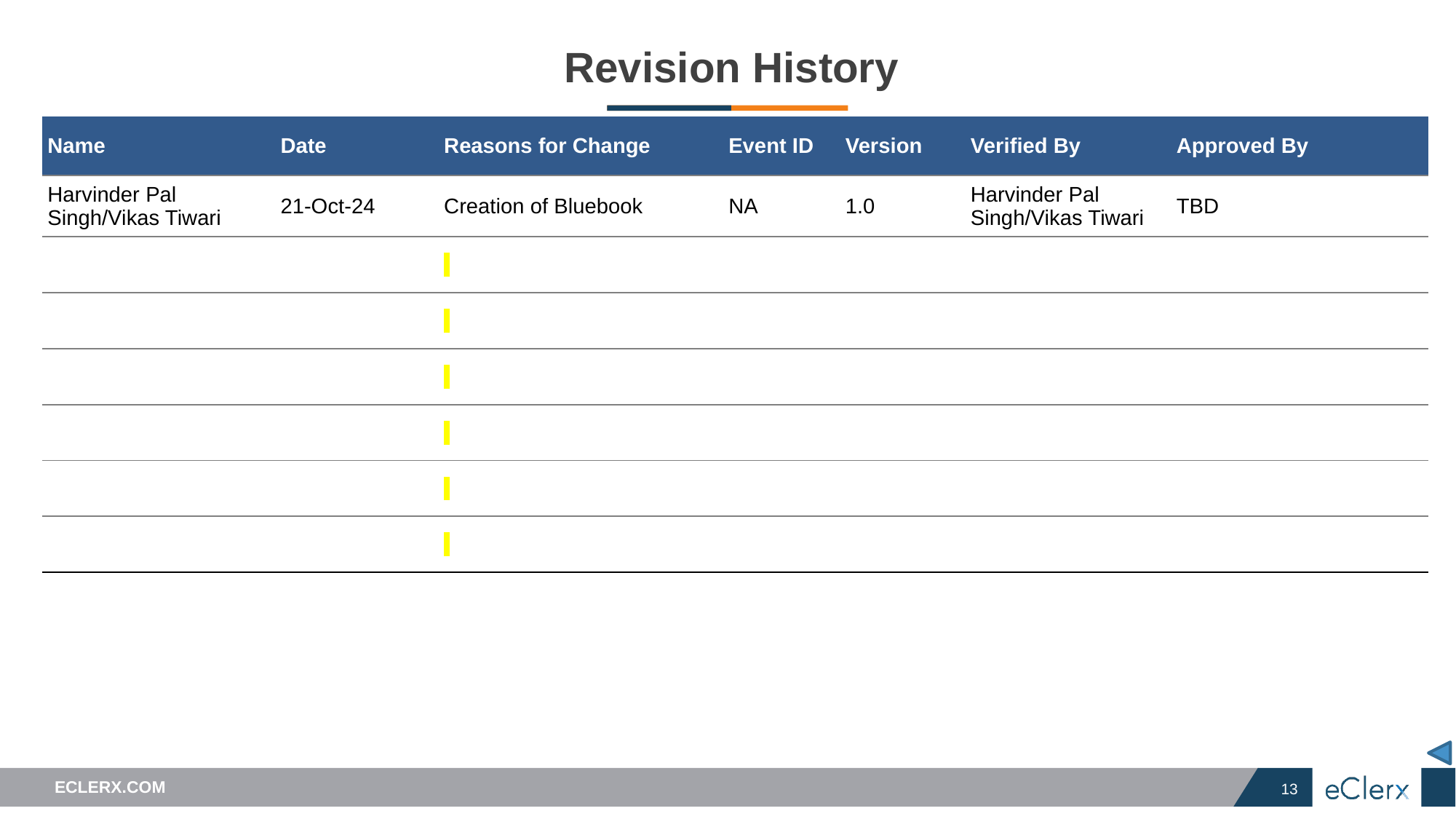

# Revision History
| Name | Date | Reasons for Change | Event ID | Version | Verified By | Approved By |
| --- | --- | --- | --- | --- | --- | --- |
| Harvinder Pal Singh/Vikas Tiwari | 21-Oct-24 | Creation of Bluebook | NA | 1.0 | Harvinder Pal Singh/Vikas Tiwari | TBD |
|  |  |  |  |  |  |  |
|  |  |  |  |  |  |  |
|  |  |  |  |  |  |  |
|  |  |  |  |  |  |  |
|  |  |  |  |  |  |  |
|  |  |  |  |  |  |  |